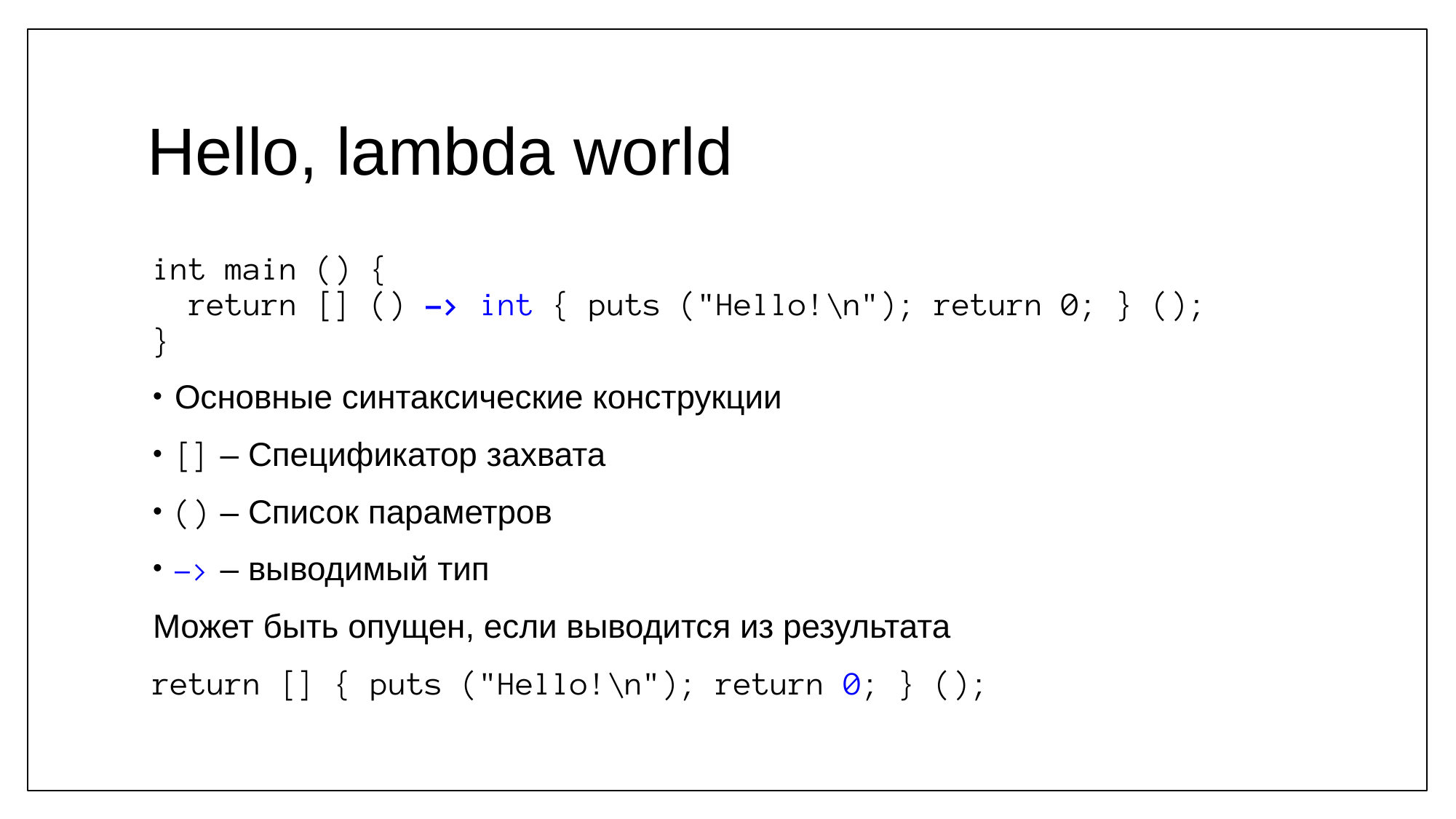

# Hello, lambda world
int main () {
  return [] () -> int { puts ("Hello!\n"); return 0; } ();
}
Основные синтаксические конструкции
[] – Спецификатор захвата
() – Список параметров
-> – выводимый тип
Может быть опущен, если выводится из результата
return [] { puts ("Hello!\n"); return 0; } ();